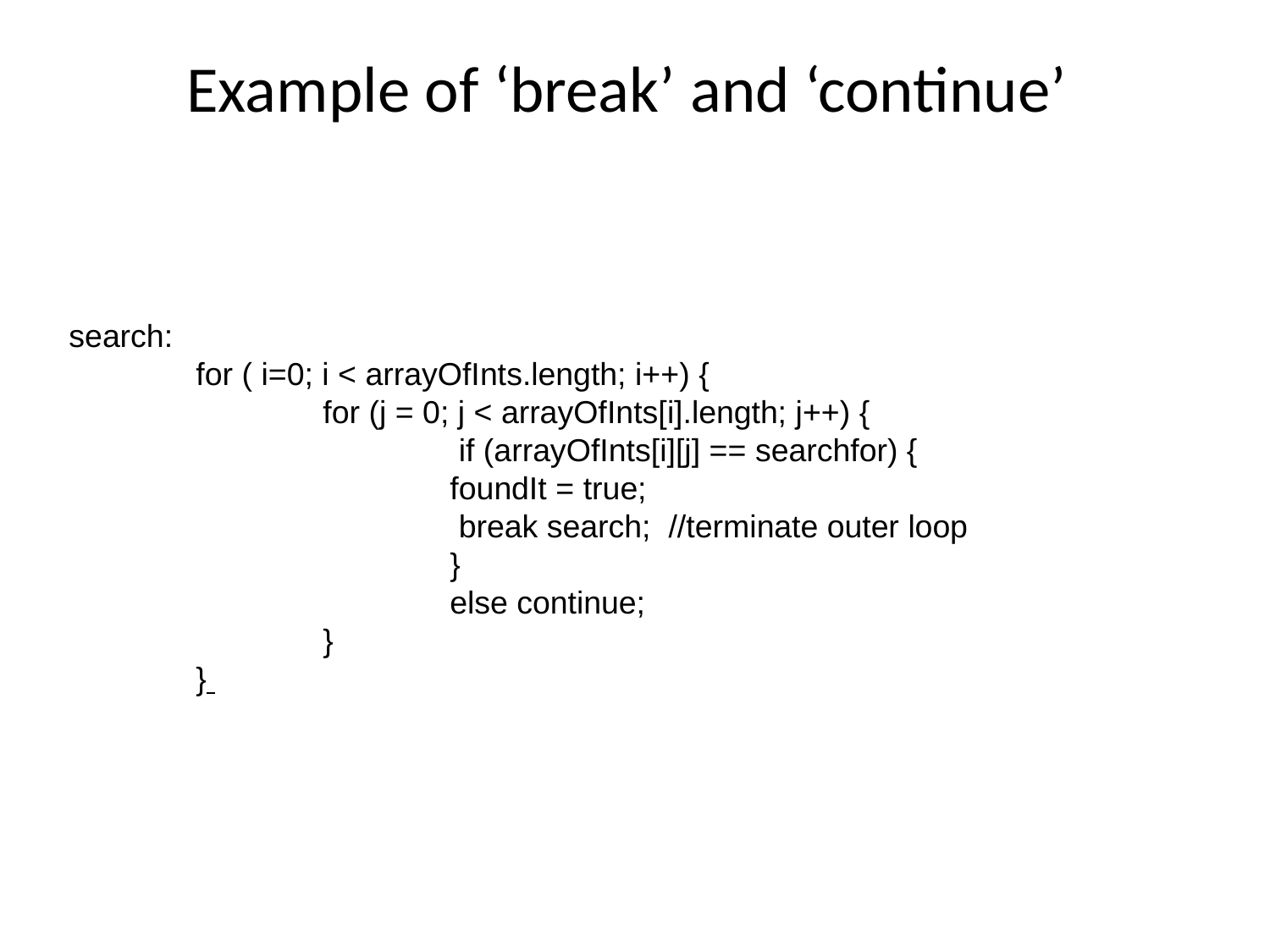

# Example of ‘break’ and ‘continue’
search:
	for ( i=0; i < arrayOfInts.length; i++) {
		for (j = 0; j < arrayOfInts[i].length; j++) {
			 if (arrayOfInts[i][j] == searchfor) {
			foundIt = true;
			 break search;  //terminate outer loop
			}
			else continue;
		}
	}